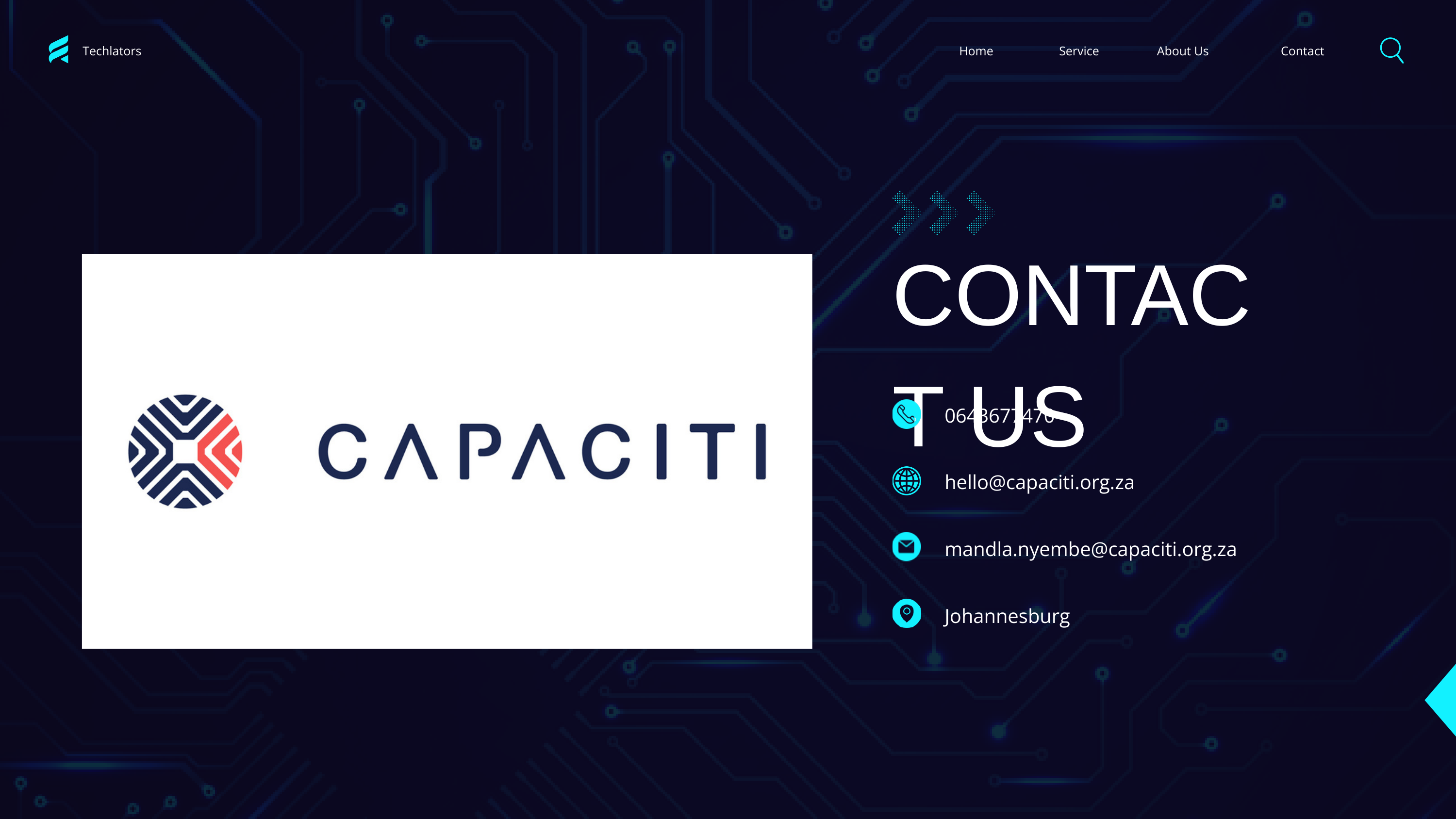

Techlators
Home
Service
About Us
Contact

CONTACT US

0643677470

hello@capaciti.org.za

mandla.nyembe@capaciti.org.za

Johannesburg